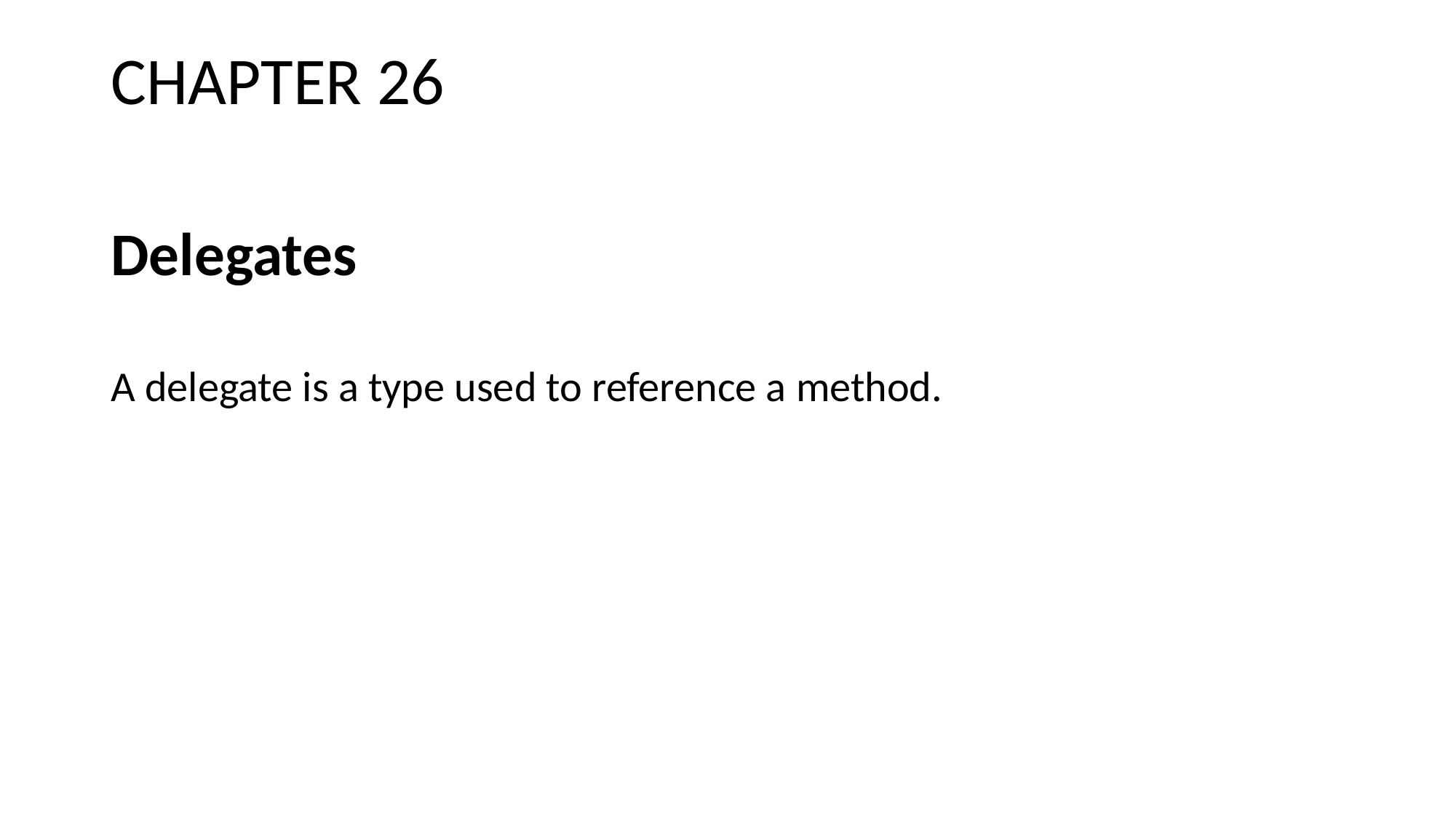

# CHAPTER 26
Delegates

A delegate is a type used to reference a method.